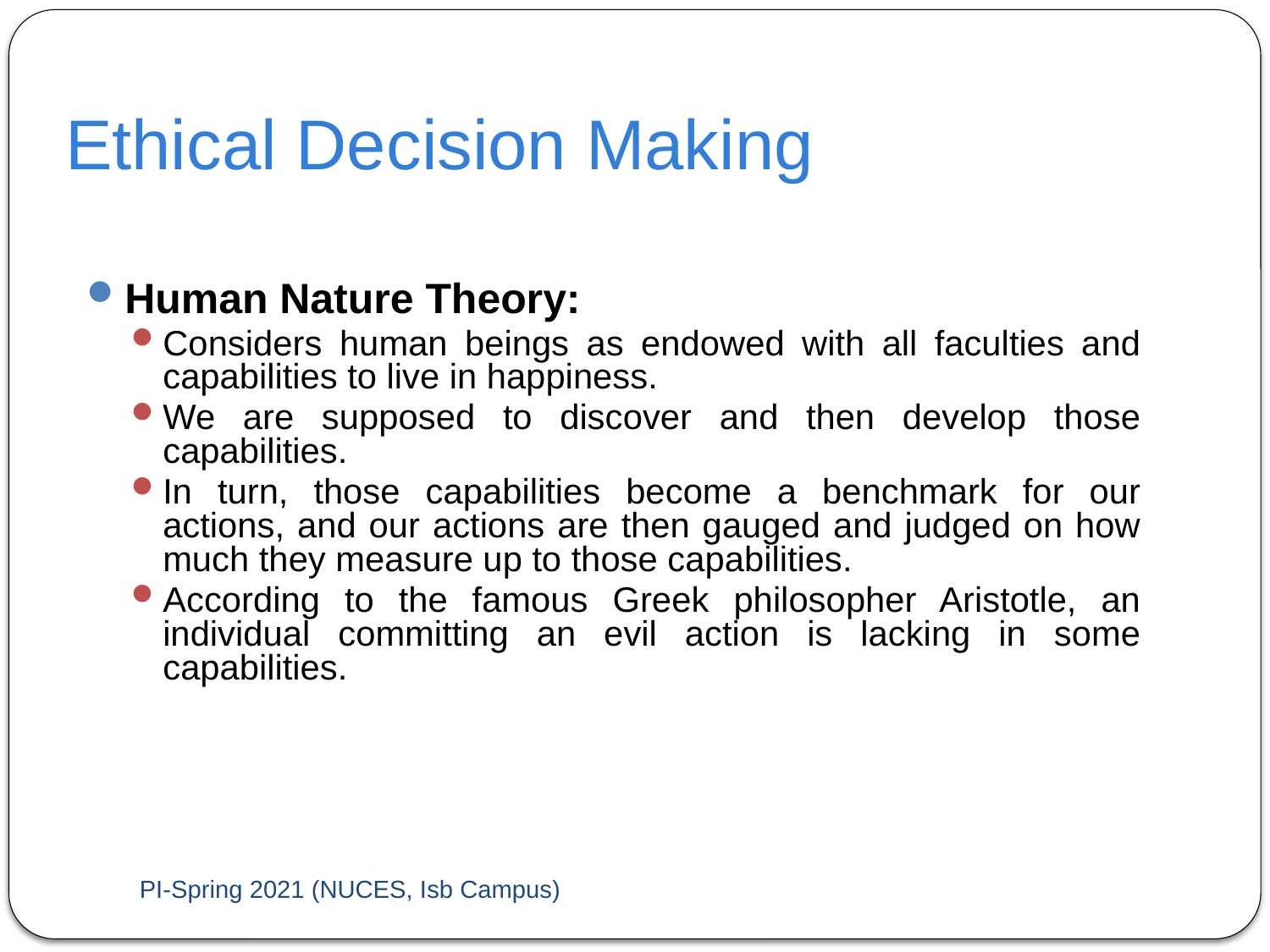

Ethical Decision Making
Human Nature Theory:
Considers human beings as endowed with all faculties and capabilities to live in happiness.
We are supposed to discover and then develop those capabilities.
In turn, those capabilities become a benchmark for our actions, and our actions are then gauged and judged on how much they measure up to those capabilities.
According to the famous Greek philosopher Aristotle, an individual committing an evil action is lacking in some capabilities.

PI-Spring 2021 (NUCES, Isb Campus)